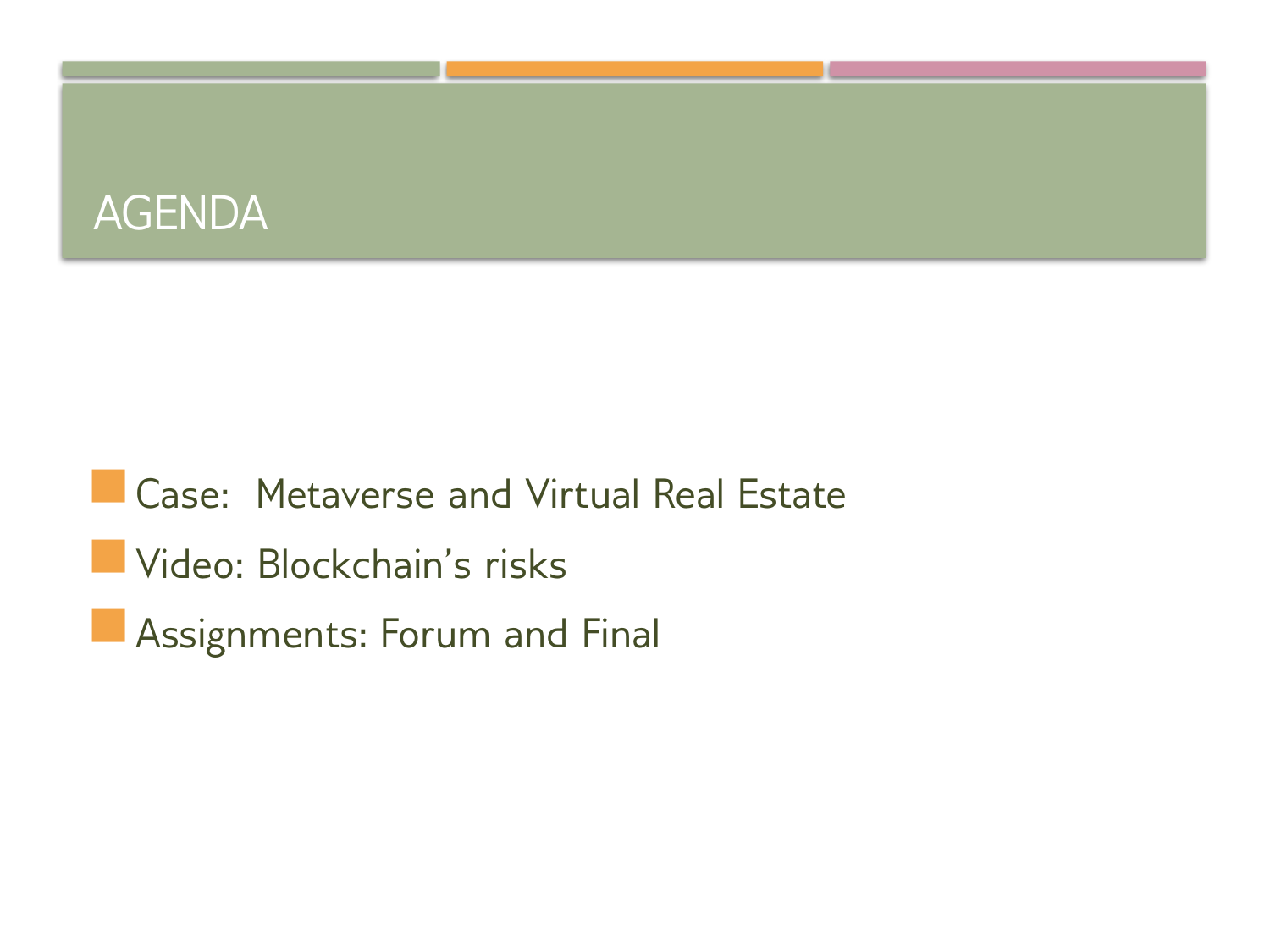

# Agenda
Case:  Metaverse and Virtual Real Estate
Video: Blockchain’s risks
Assignments: Forum and Final